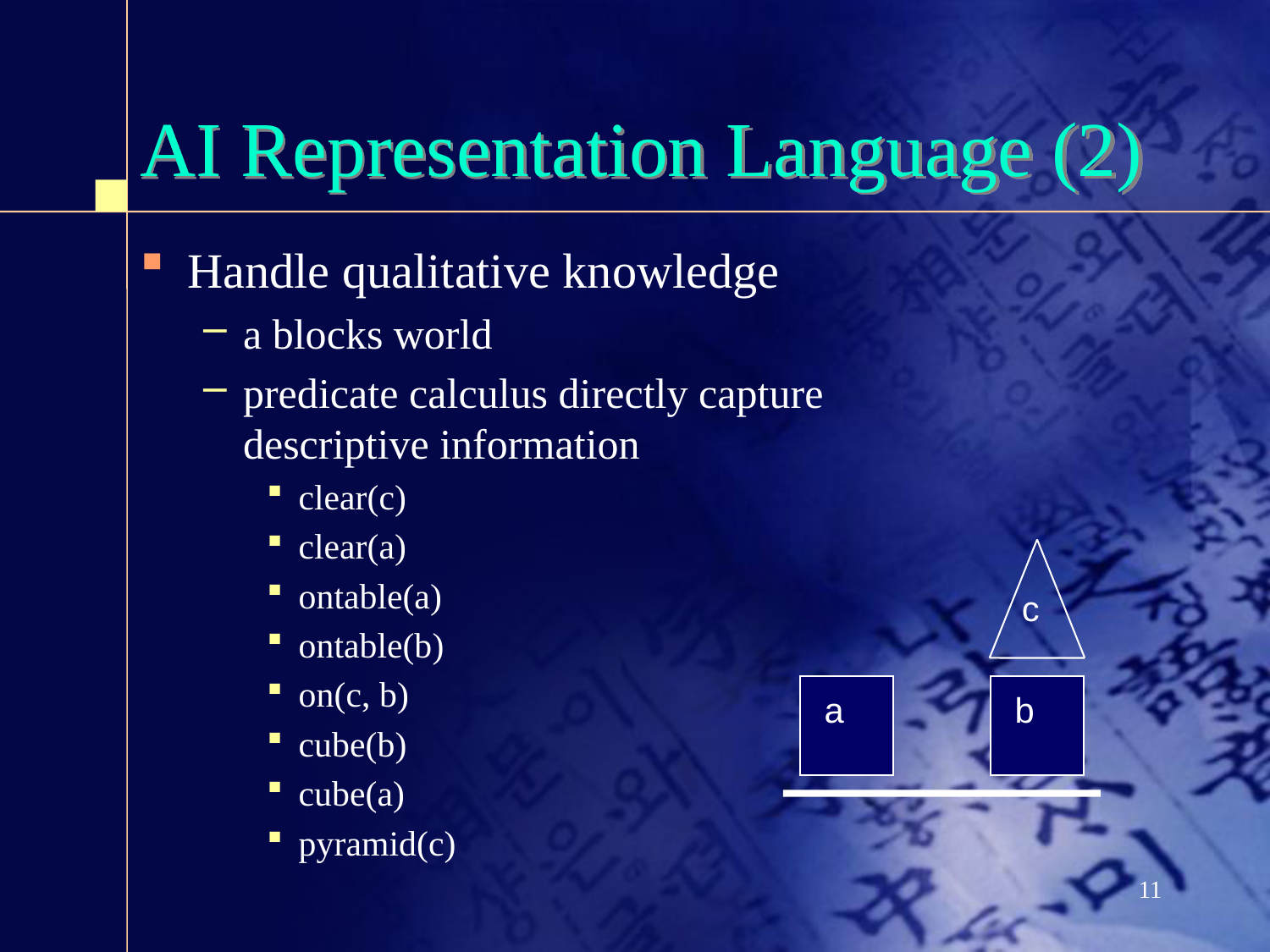

# AI Representation Language (2)
Handle qualitative knowledge
a blocks world
predicate calculus directly capture 		descriptive information
clear(c)
clear(a)
ontable(a)
ontable(b)
on(c, b)
cube(b)
cube(a)
pyramid(c)

  c

a
b

11